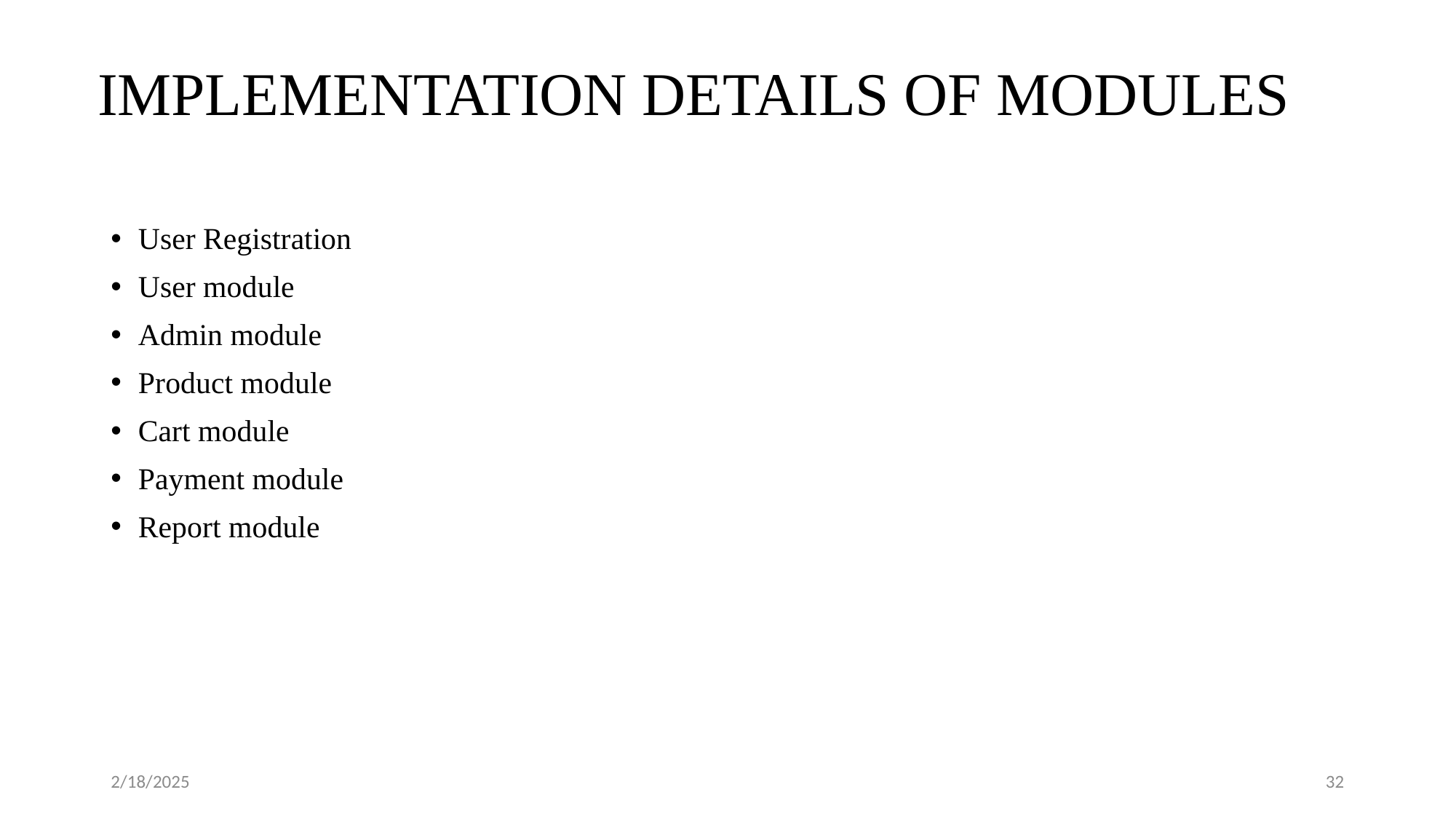

# IMPLEMENTATION DETAILS OF MODULES
User Registration
User module
Admin module
Product module
Cart module
Payment module
Report module

2/18/2025
32